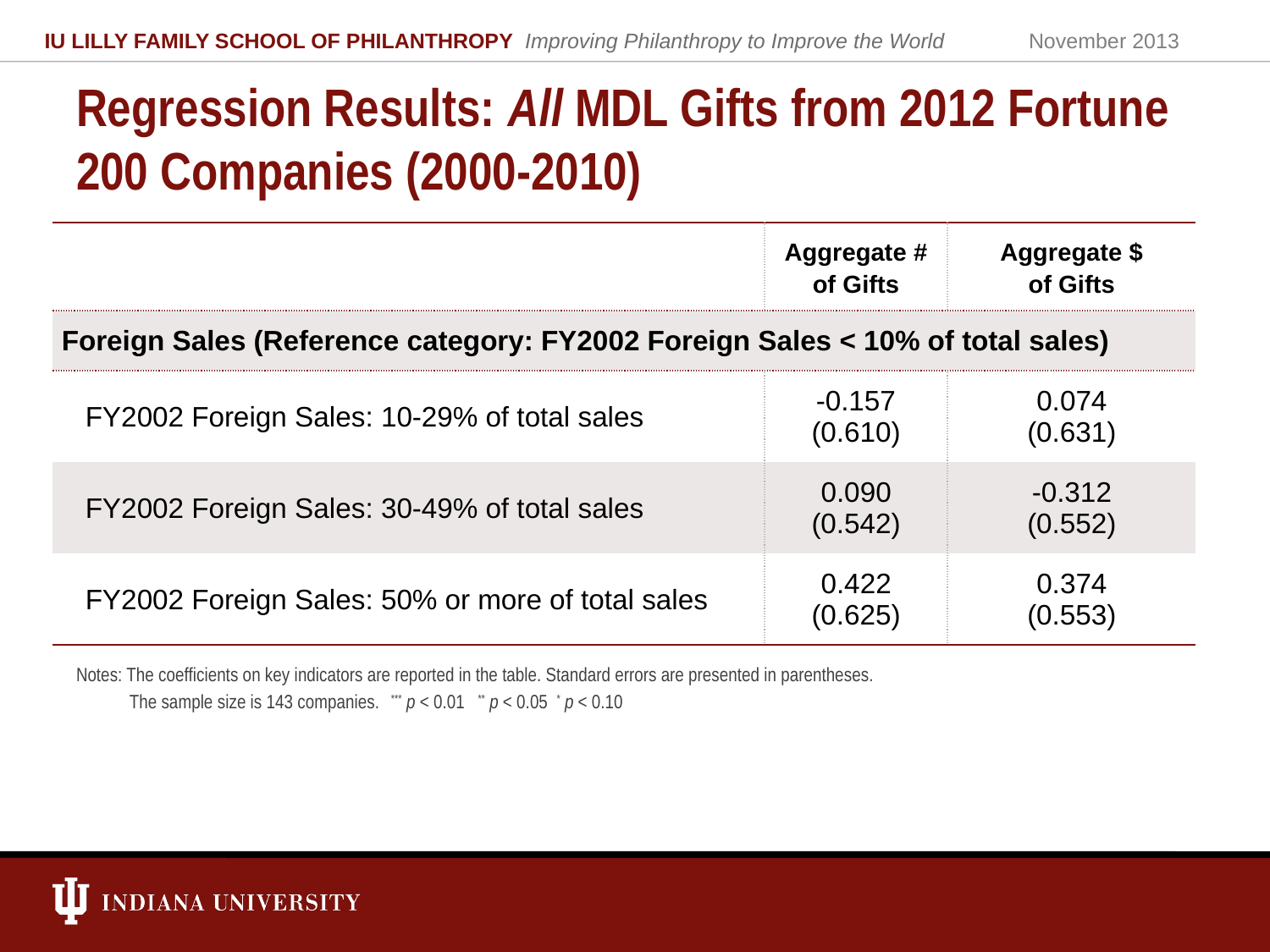

IU LILLY FAMILY SCHOOL OF PHILANTHROPY  Improving Philanthropy to Improve the World
November 2013
# Regression Results: All MDL Gifts from 2012 Fortune 200 Companies (2000-2010)
|  | Aggregate # of Gifts | Aggregate $ of Gifts |
| --- | --- | --- |
| Foreign Sales (Reference category: FY2002 Foreign Sales < 10% of total sales) |  |  |
| FY2002 Foreign Sales: 10-29% of total sales | -0.157 (0.610) | 0.074 (0.631) |
| FY2002 Foreign Sales: 30-49% of total sales | 0.090 (0.542) | -0.312 (0.552) |
| FY2002 Foreign Sales: 50% or more of total sales | 0.422 (0.625) | 0.374 (0.553) |
Notes: The coefficients on key indicators are reported in the table. Standard errors are presented in parentheses.
            The sample size is 143 companies.   *** p < 0.01   ** p < 0.05  * p < 0.10